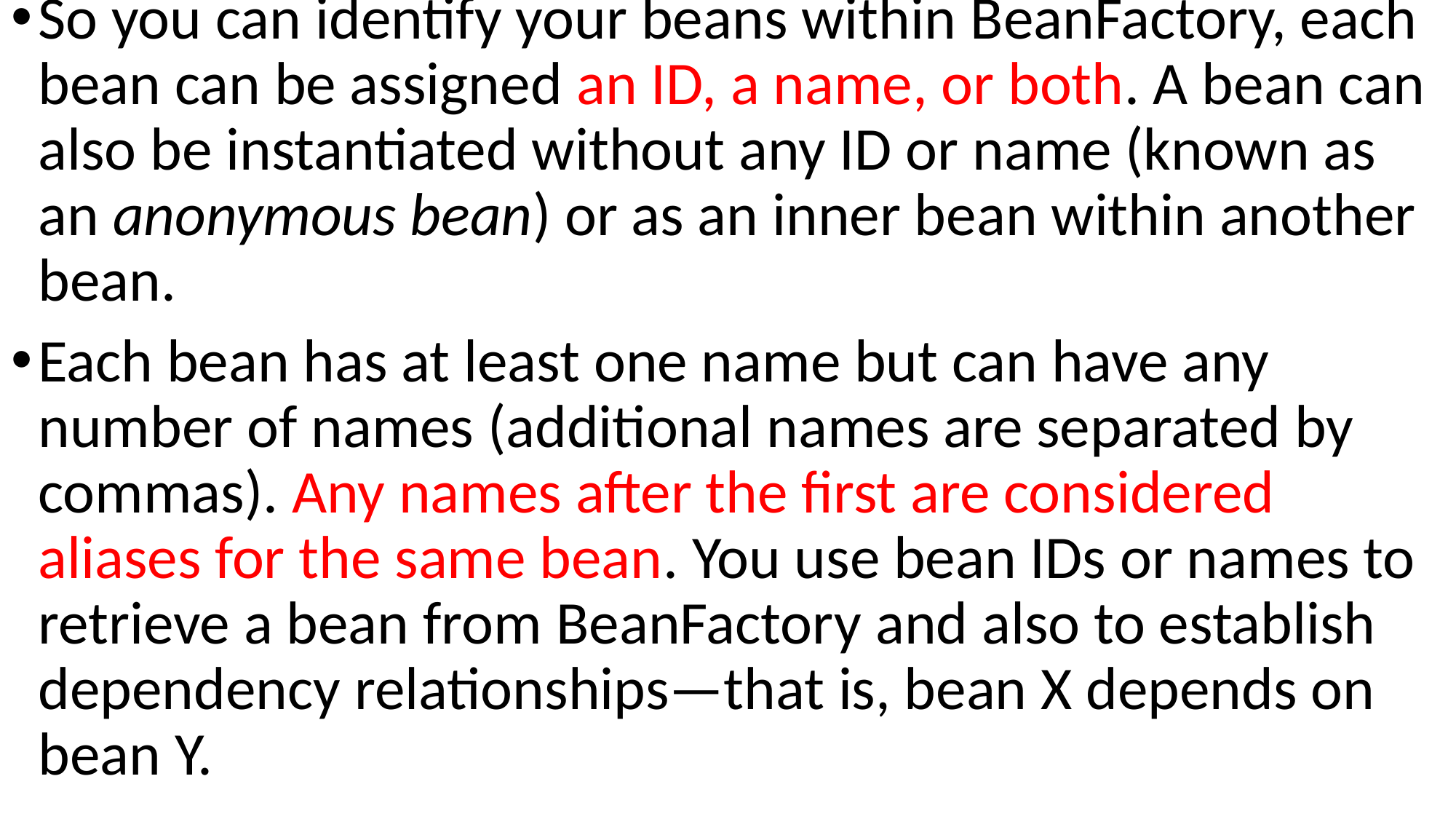

So you can identify your beans within BeanFactory, each bean can be assigned an ID, a name, or both. A bean can also be instantiated without any ID or name (known as an anonymous bean) or as an inner bean within another bean.
Each bean has at least one name but can have any number of names (additional names are separated by commas). Any names after the first are considered aliases for the same bean. You use bean IDs or names to retrieve a bean from BeanFactory and also to establish dependency relationships—that is, bean X depends on bean Y.